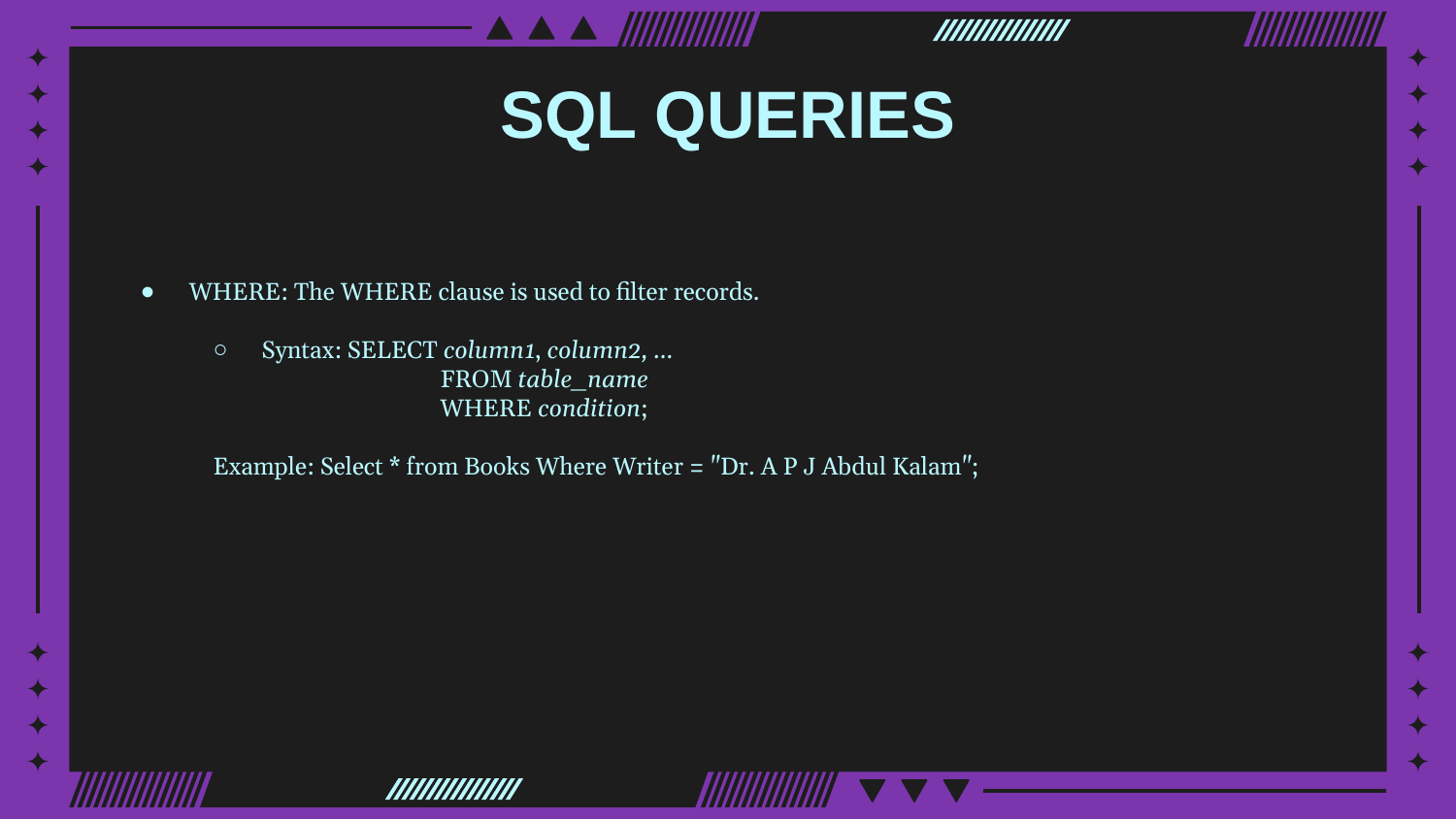

# SQL QUERIES
WHERE: The WHERE clause is used to filter records.

Syntax: SELECT column1, column2, ...
	              FROM table_name
	              WHERE condition;

Example: Select * from Books Where Writer = "Dr. A P J Abdul Kalam";